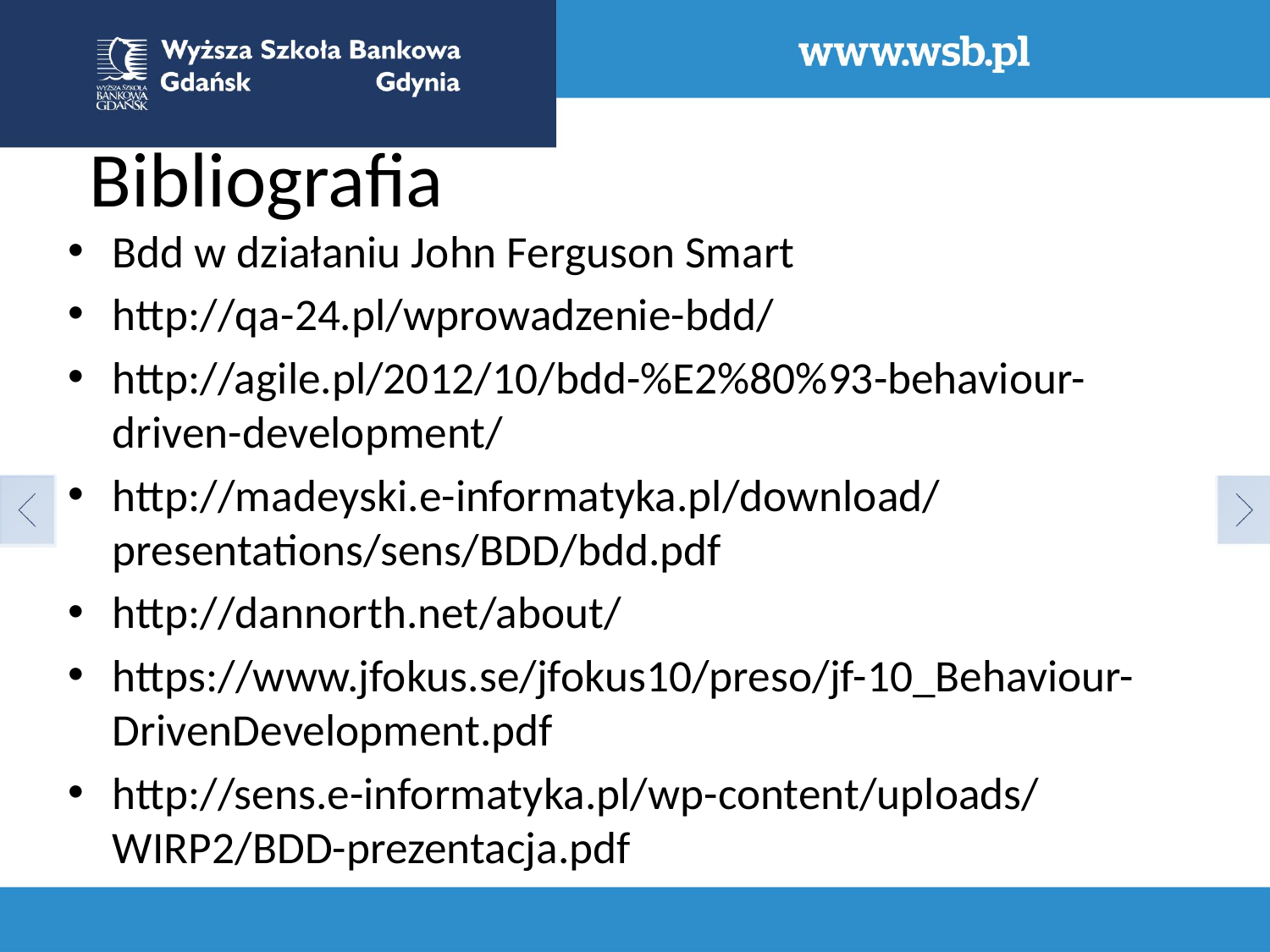

# Bibliografia
Bdd w działaniu John Ferguson Smart
http://qa-24.pl/wprowadzenie-bdd/
http://agile.pl/2012/10/bdd-%E2%80%93-behaviour-driven-development/
http://madeyski.e-informatyka.pl/download/presentations/sens/BDD/bdd.pdf
http://dannorth.net/about/
https://www.jfokus.se/jfokus10/preso/jf-10_Behaviour-DrivenDevelopment.pdf
http://sens.e-informatyka.pl/wp-content/uploads/WIRP2/BDD-prezentacja.pdf